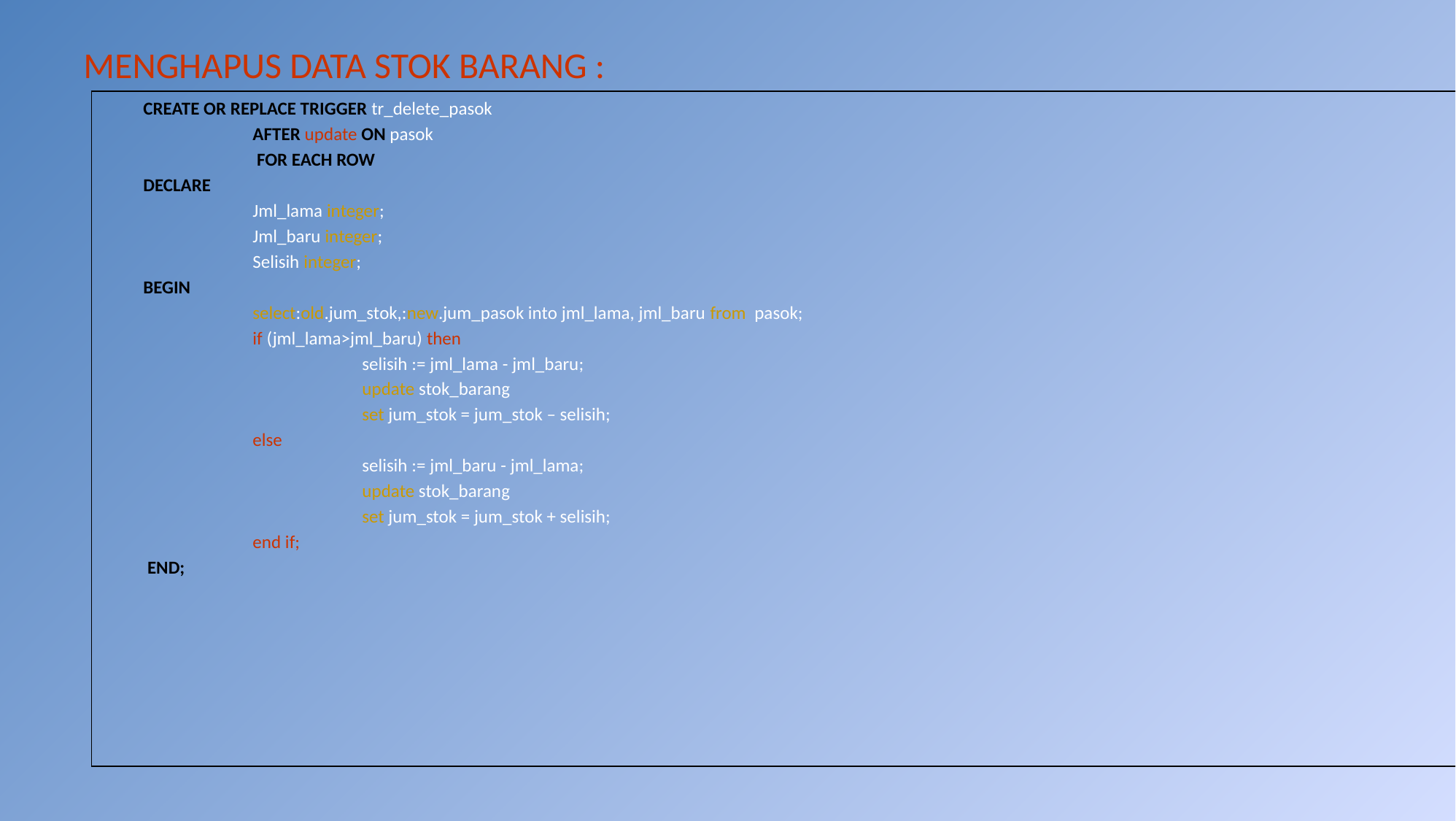

MENGHAPUS DATA STOK BARANG :
	CREATE OR REPLACE TRIGGER tr_delete_pasok
		AFTER update ON pasok
		 FOR EACH ROW
	DECLARE
		Jml_lama integer;
		Jml_baru integer;
		Selisih integer;
	BEGIN
		select:old.jum_stok,:new.jum_pasok into jml_lama, jml_baru from  pasok;
		if (jml_lama>jml_baru) then
		 	selisih := jml_lama - jml_baru;
			update stok_barang
			set jum_stok = jum_stok – selisih;
		else
		 	selisih := jml_baru - jml_lama;
			update stok_barang
			set jum_stok = jum_stok + selisih;
		end if;
	 END;